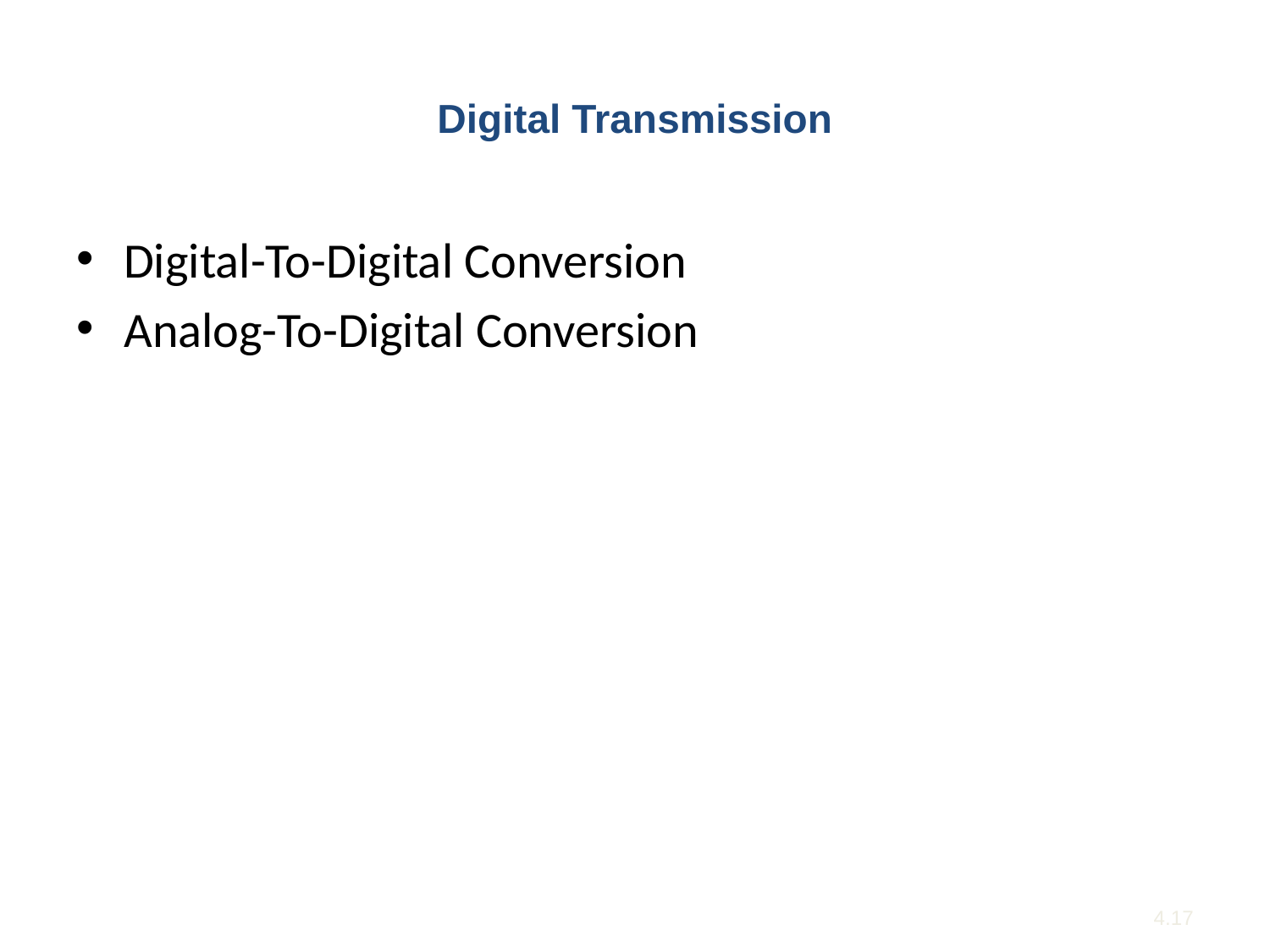

# Digital Transmission
Digital-To-Digital Conversion
Analog-To-Digital Conversion

4.17